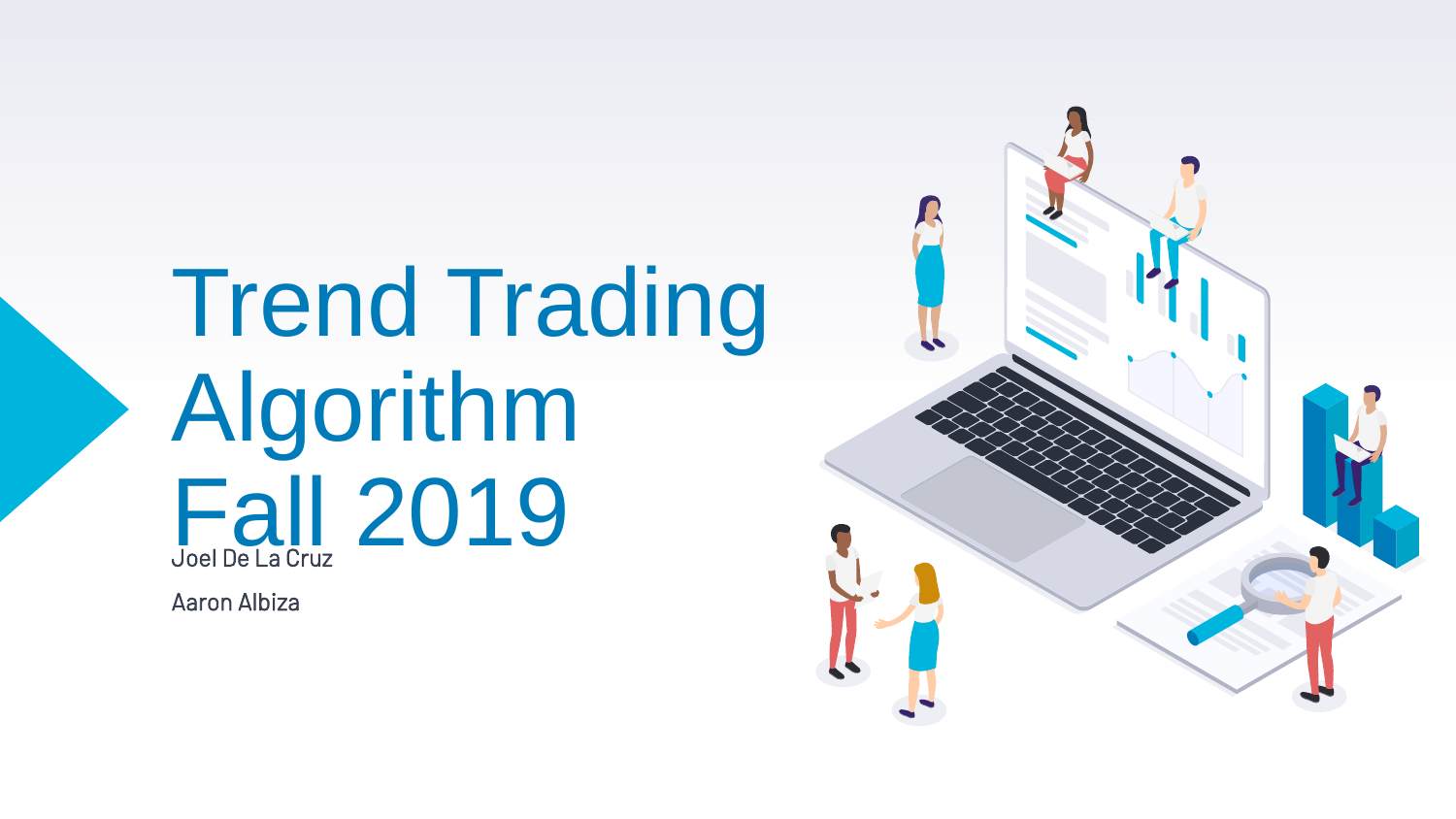

# Trend Trading
Algorithm
Fall 2019
Joel De La Cruz
Aaron Albiza